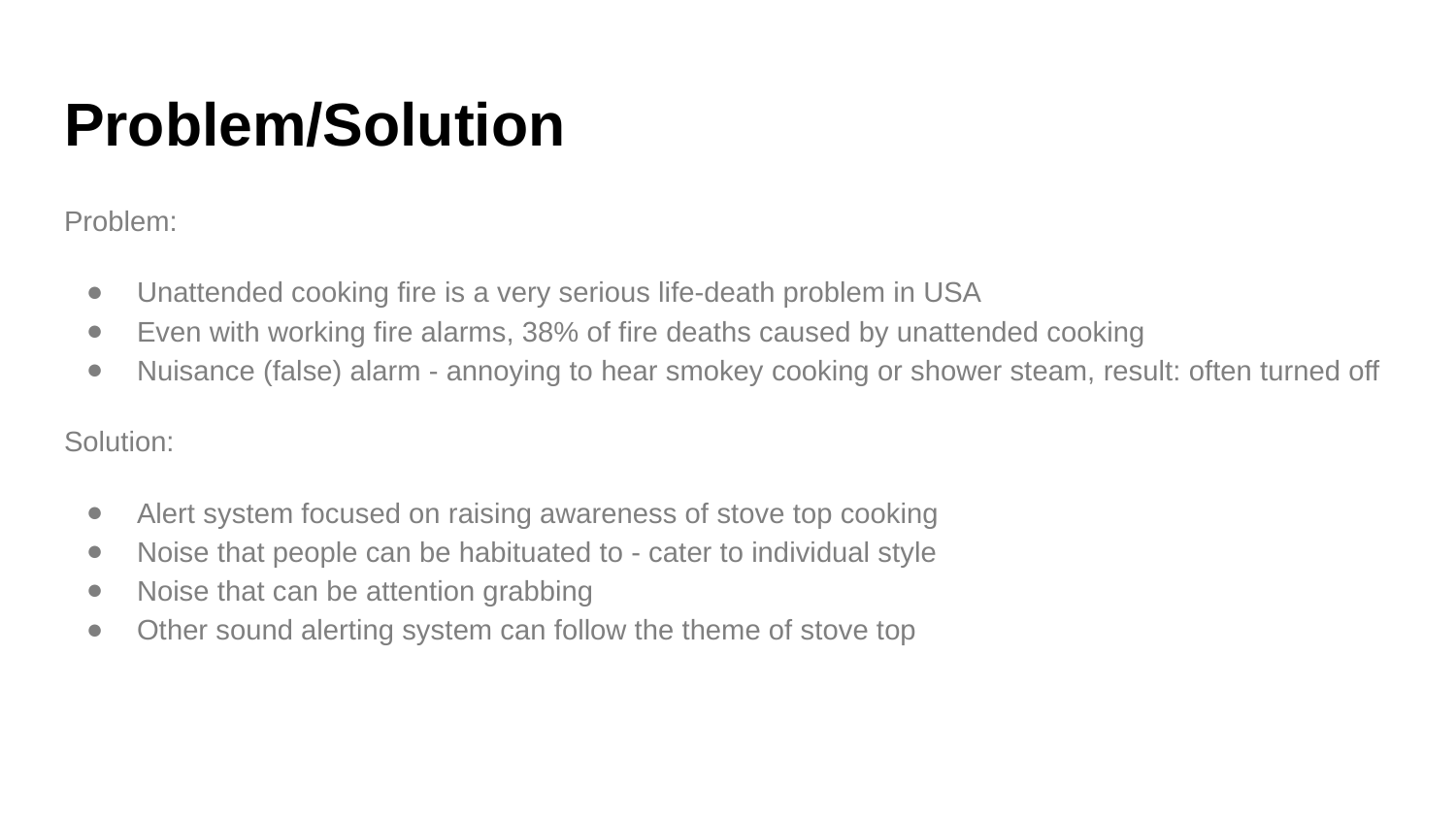

# Problem/Solution
Problem:
Unattended cooking fire is a very serious life-death problem in USA
Even with working fire alarms, 38% of fire deaths caused by unattended cooking
Nuisance (false) alarm - annoying to hear smokey cooking or shower steam, result: often turned off
Solution:
Alert system focused on raising awareness of stove top cooking
Noise that people can be habituated to - cater to individual style
Noise that can be attention grabbing
Other sound alerting system can follow the theme of stove top